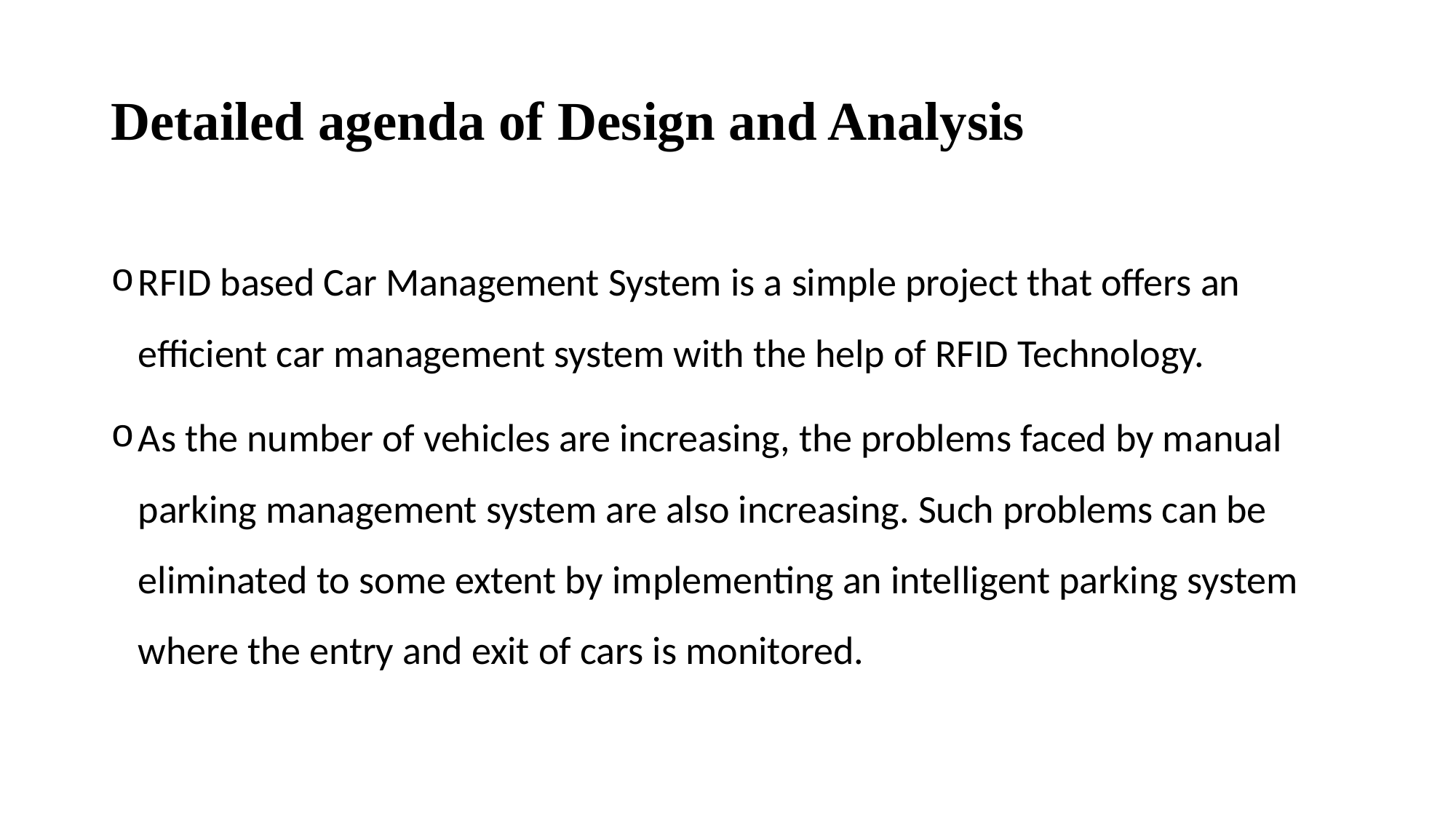

# Detailed agenda of Design and Analysis

RFID based Car Management System is a simple project that offers an efficient car management system with the help of RFID Technology.
As the number of vehicles are increasing, the problems faced by manual parking management system are also increasing. Such problems can be eliminated to some extent by implementing an intelligent parking system where the entry and exit of cars is monitored.